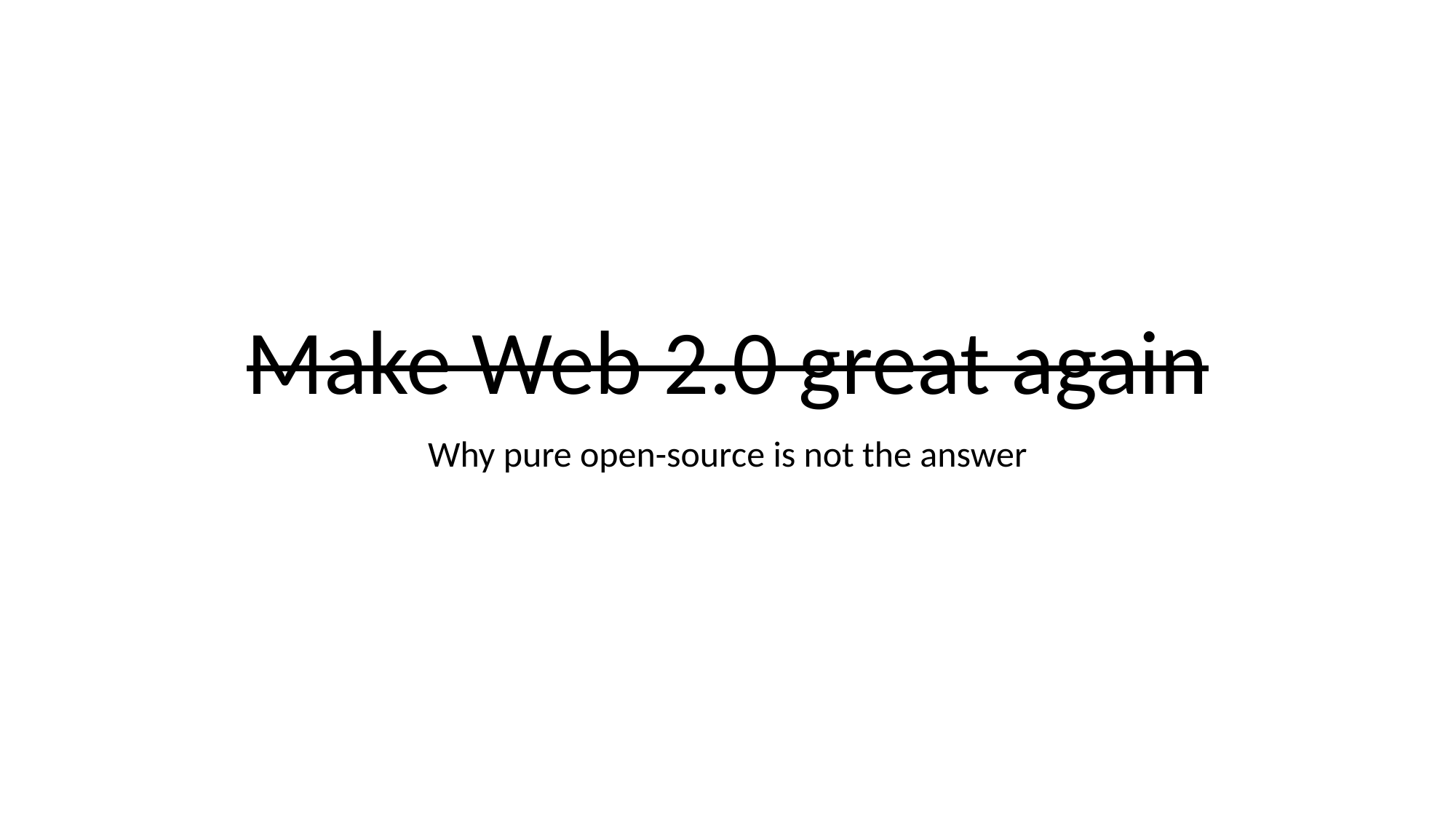

# Make Web 2.0 great again
Why pure open-source is not the answer